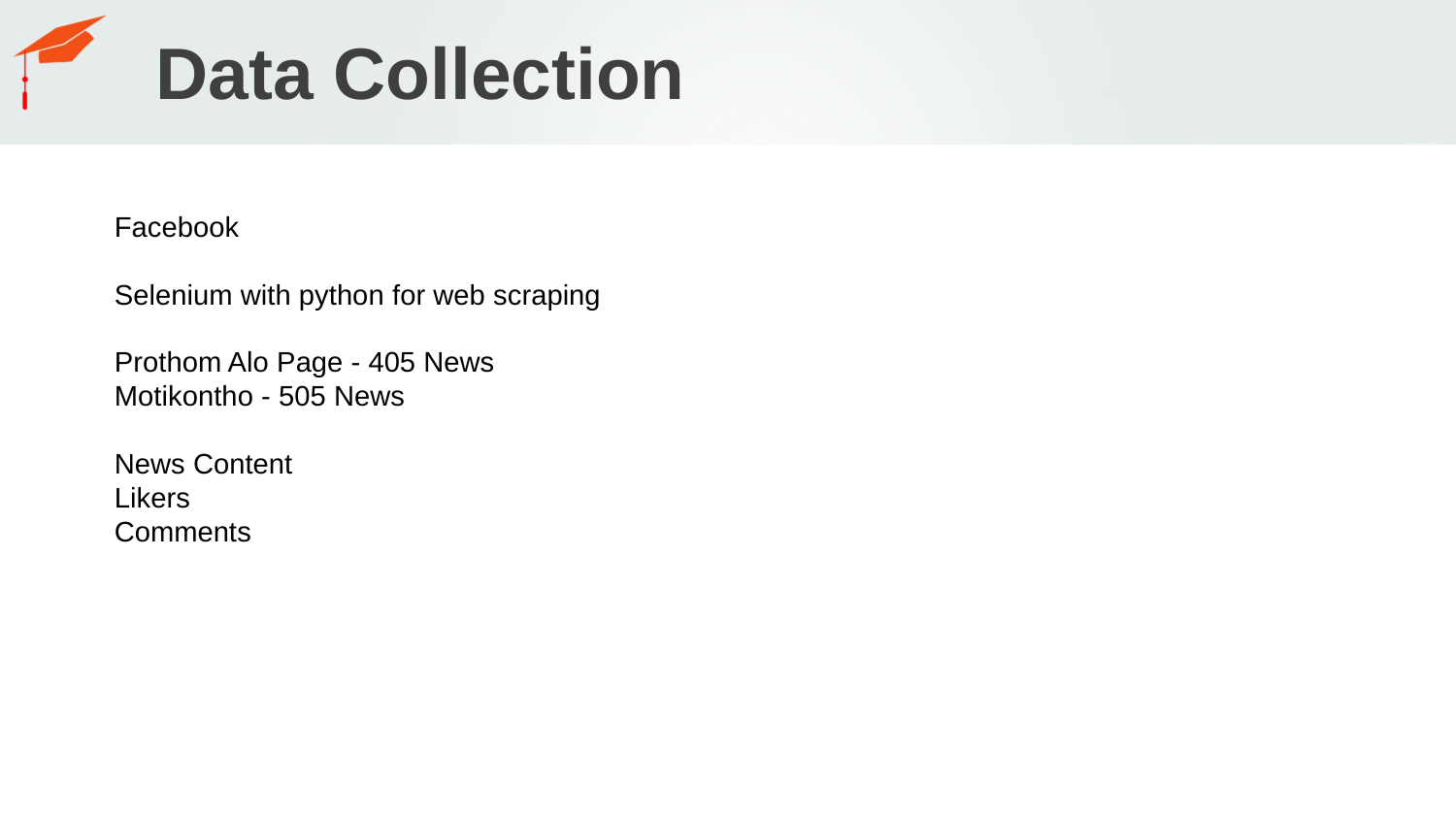

# Data Collection

Facebook

Selenium with python for web scraping

Prothom Alo Page - 405 News
Motikontho - 505 News

News Content
Likers
Comments